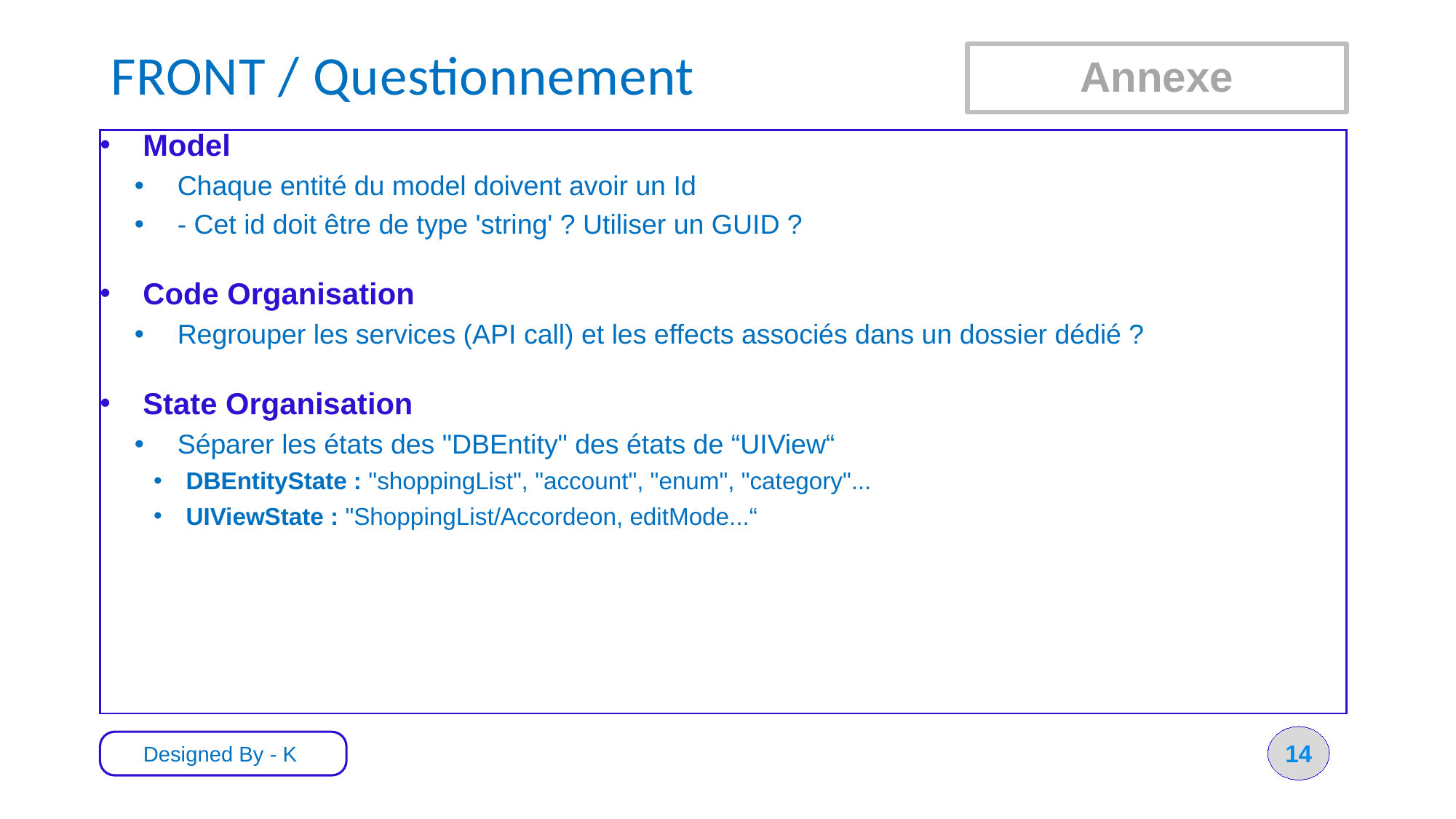

# FRONT / Questionnement
Annexe
Model
Chaque entité du model doivent avoir un Id
- Cet id doit être de type 'string' ? Utiliser un GUID ?
Code Organisation
Regrouper les services (API call) et les effects associés dans un dossier dédié ?
State Organisation
Séparer les états des "DBEntity" des états de “UIView“
DBEntityState : "shoppingList", "account", "enum", "category"...
UIViewState : "ShoppingList/Accordeon, editMode...“
14
Designed By - K